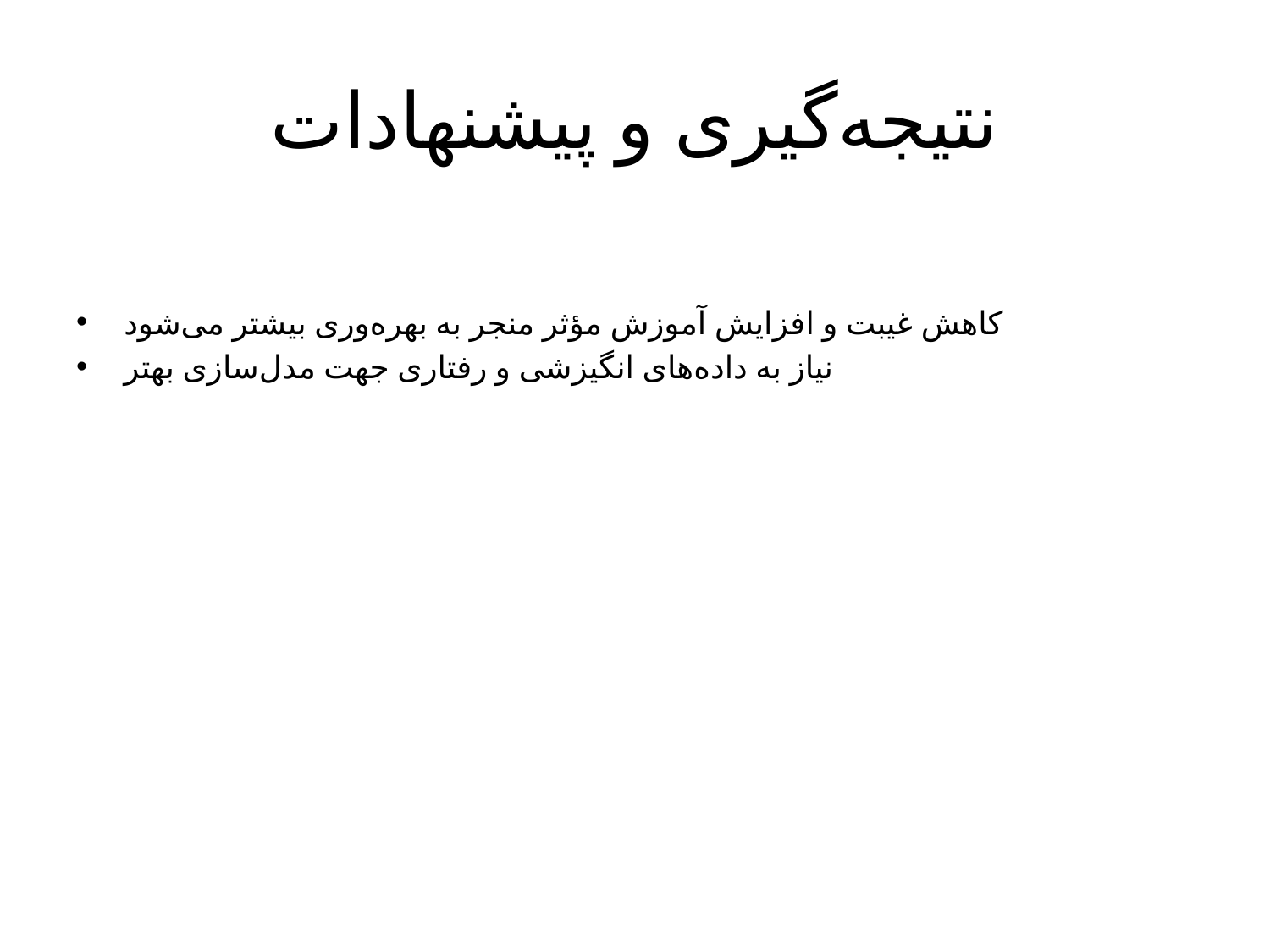

# نتیجه‌گیری و پیشنهادات

کاهش غیبت و افزایش آموزش مؤثر منجر به بهره‌وری بیشتر می‌شود
نیاز به داده‌های انگیزشی و رفتاری جهت مدل‌سازی بهتر